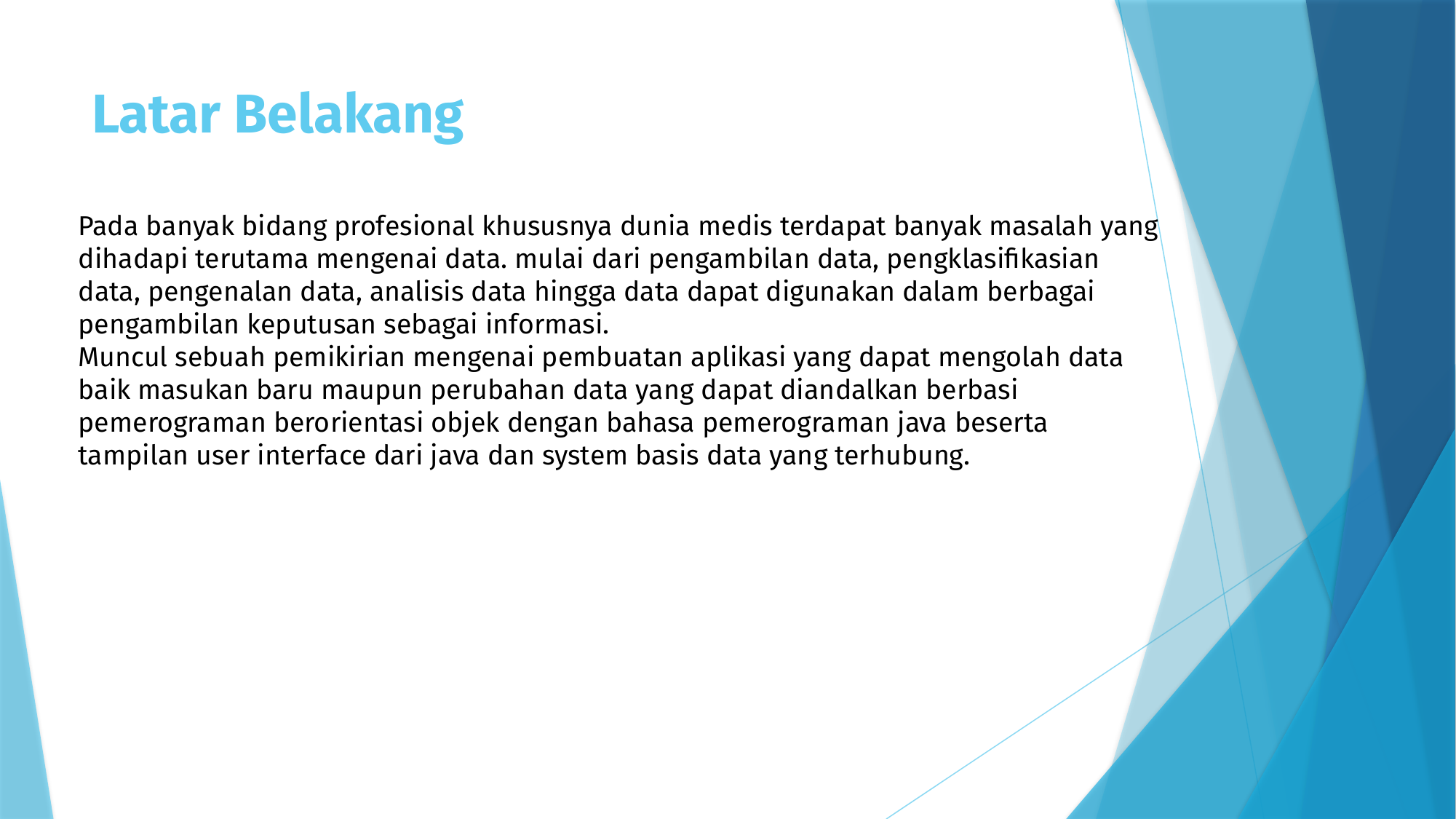

# Latar Belakang
Pada banyak bidang profesional khususnya dunia medis terdapat banyak masalah yang dihadapi terutama mengenai data. mulai dari pengambilan data, pengklasifikasian data, pengenalan data, analisis data hingga data dapat digunakan dalam berbagai pengambilan keputusan sebagai informasi.
Muncul sebuah pemikirian mengenai pembuatan aplikasi yang dapat mengolah data baik masukan baru maupun perubahan data yang dapat diandalkan berbasi pemerograman berorientasi objek dengan bahasa pemerograman java beserta tampilan user interface dari java dan system basis data yang terhubung.